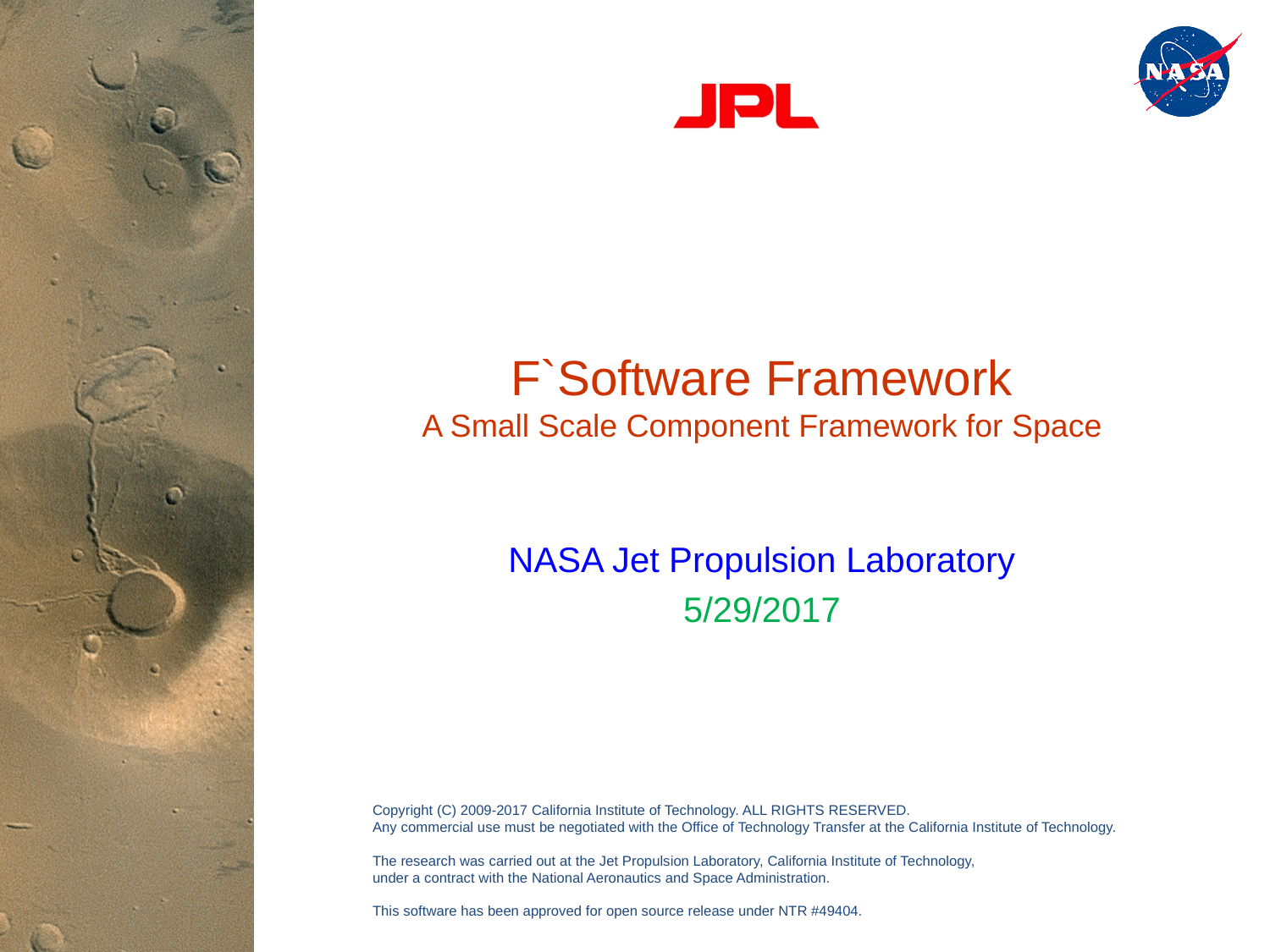

# F`Software Framework A Small Scale Component Framework for Space
NASA Jet Propulsion Laboratory
5/29/2017
Copyright (C) 2009-2017 California Institute of Technology. ALL RIGHTS RESERVED.
Any commercial use must be negotiated with the Office of Technology Transfer at the California Institute of Technology.

The research was carried out at the Jet Propulsion Laboratory, California Institute of Technology,
under a contract with the National Aeronautics and Space Administration.

This software has been approved for open source release under NTR #49404.